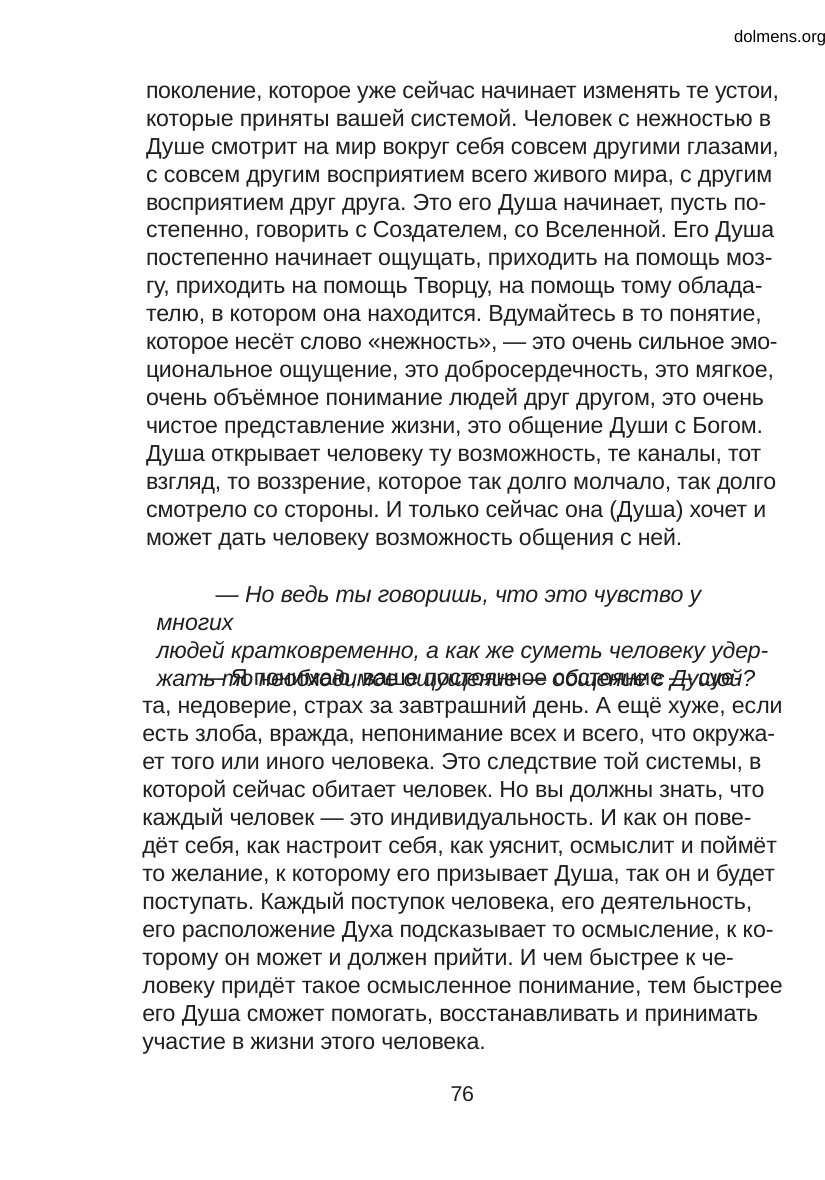

dolmens.org

поколение, которое уже сейчас начинает изменять те устои,
которые приняты вашей системой. Человек с нежностью в
Душе смотрит на мир вокруг себя совсем другими глазами,
с совсем другим восприятием всего живого мира, с другим
восприятием друг друга. Это его Душа начинает, пусть по-
степенно, говорить с Создателем, со Вселенной. Его Душа
постепенно начинает ощущать, приходить на помощь моз-
гу, приходить на помощь Творцу, на помощь тому облада-
телю, в котором она находится. Вдумайтесь в то понятие,
которое несёт слово «нежность», — это очень сильное эмо-
циональное ощущение, это добросердечность, это мягкое,
очень объёмное понимание людей друг другом, это очень
чистое представление жизни, это общение Души с Богом.
Душа открывает человеку ту возможность, те каналы, тот
взгляд, то воззрение, которое так долго молчало, так долго
смотрело со стороны. И только сейчас она (Душа) хочет и
может дать человеку возможность общения с ней.

— Но ведь ты говоришь, что это чувство у многих
людей кратковременно, а как же суметь человеку удер-
жать то необходимое ощущение — общение с Душой?

— Я понимаю, ваше постоянное состояние — суе-
та, недоверие, страх за завтрашний день. А ещё хуже, если
есть злоба, вражда, непонимание всех и всего, что окружа-
ет того или иного человека. Это следствие той системы, в
которой сейчас обитает человек. Но вы должны знать, что
каждый человек — это индивидуальность. И как он пове-
дёт себя, как настроит себя, как уяснит, осмыслит и поймёт
то желание, к которому его призывает Душа, так он и будет
поступать. Каждый поступок человека, его деятельность,
его расположение Духа подсказывает то осмысление, к ко-
торому он может и должен прийти. И чем быстрее к че-
ловеку придёт такое осмысленное понимание, тем быстрее
его Душа сможет помогать, восстанавливать и принимать
участие в жизни этого человека.

76